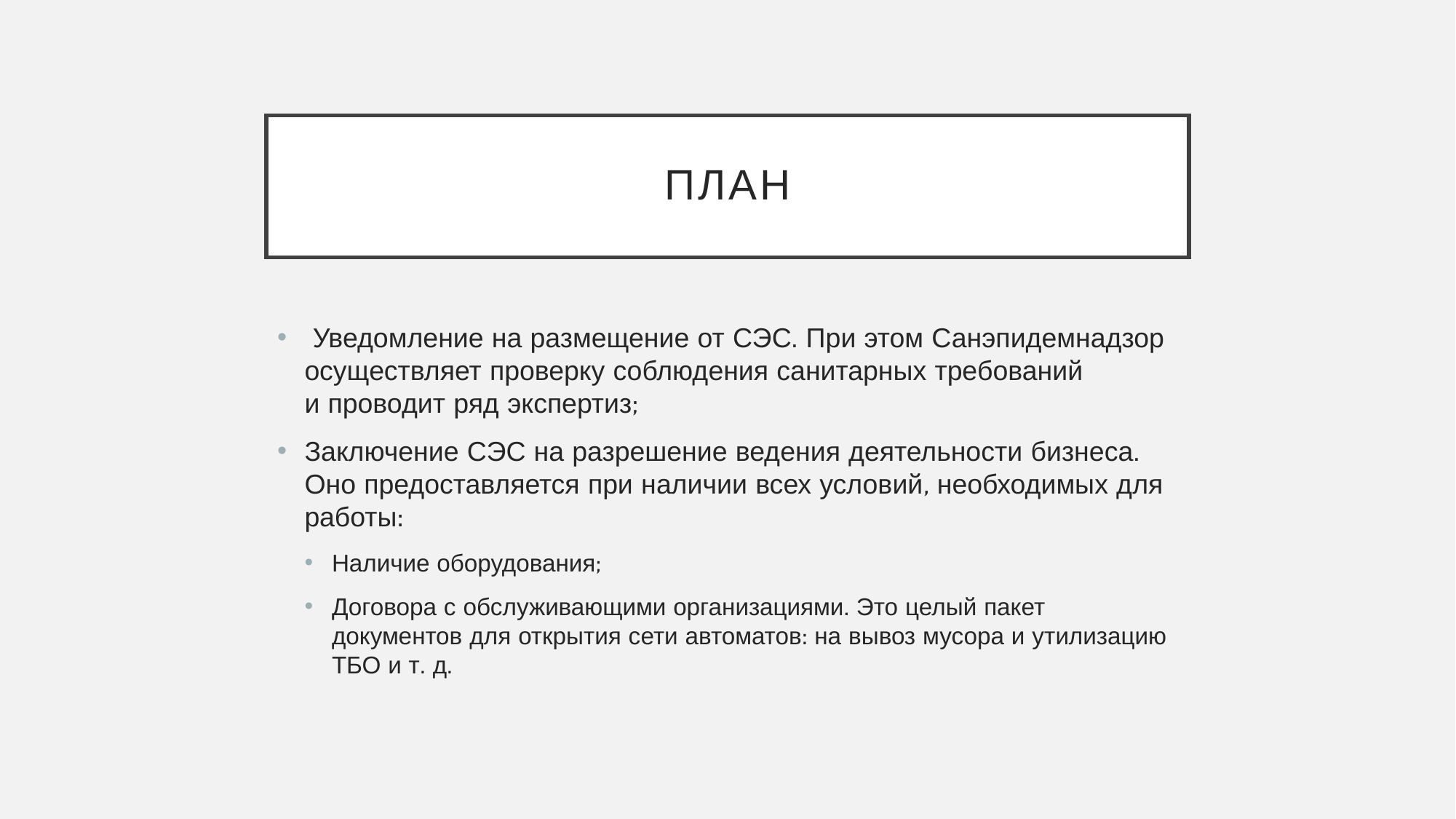

# План
 Уведомление на размещение от СЭС. При этом Санэпидемнадзор осуществляет проверку соблюдения санитарных требований и проводит ряд экспертиз;
Заключение СЭС на разрешение ведения деятельности бизнеса. Оно предоставляется при наличии всех условий, необходимых для работы:
Наличие оборудования;
Договора с обслуживающими организациями. Это целый пакет документов для открытия сети автоматов: на вывоз мусора и утилизацию ТБО и т. д.